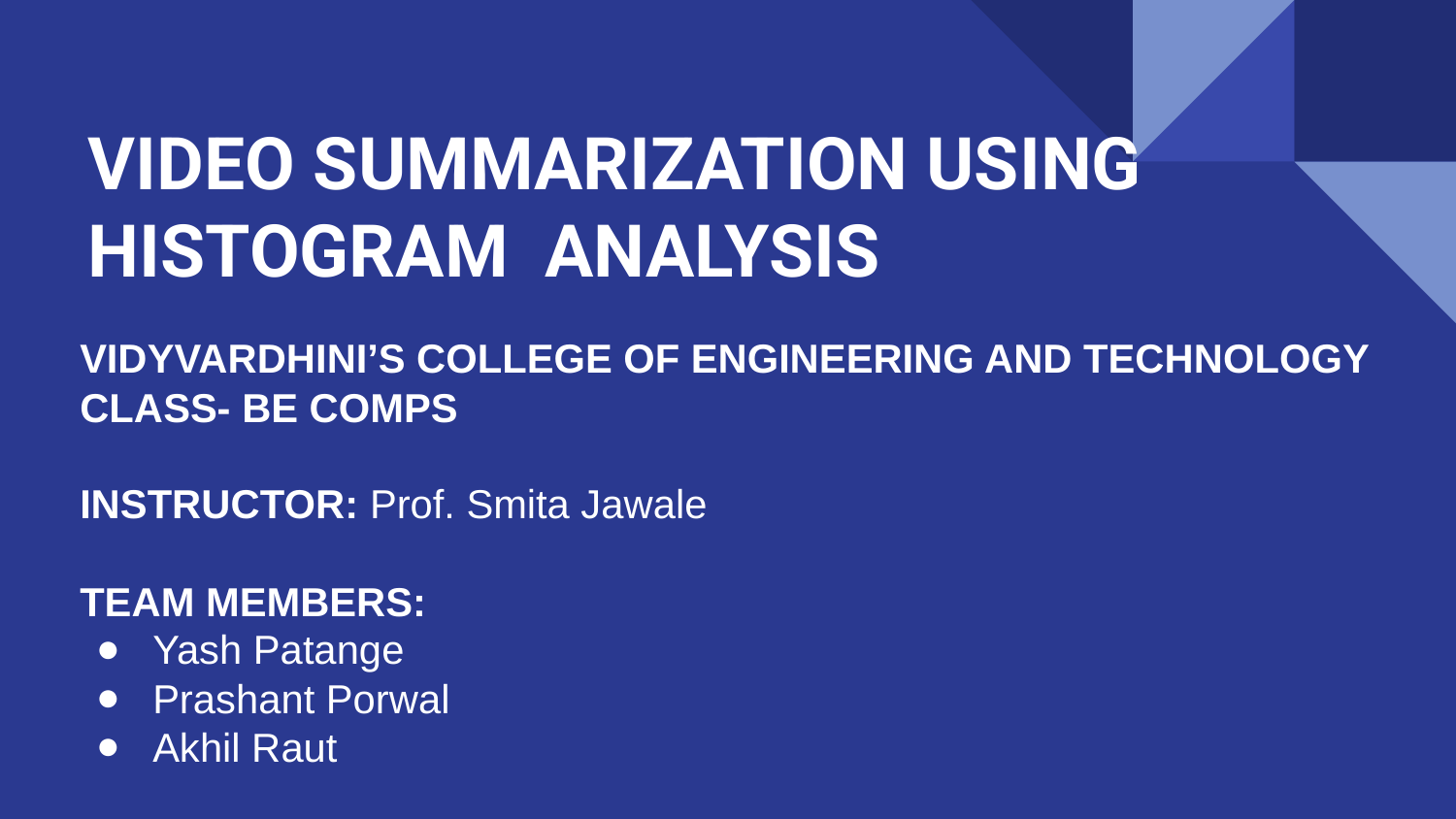

# VIDEO SUMMARIZATION USING     HISTOGRAM  ANALYSIS
VIDYVARDHINI’S COLLEGE OF ENGINEERING AND TECHNOLOGY
CLASS- BE COMPS

INSTRUCTOR: Prof. Smita Jawale

TEAM MEMBERS:
Yash Patange
Prashant Porwal
Akhil Raut